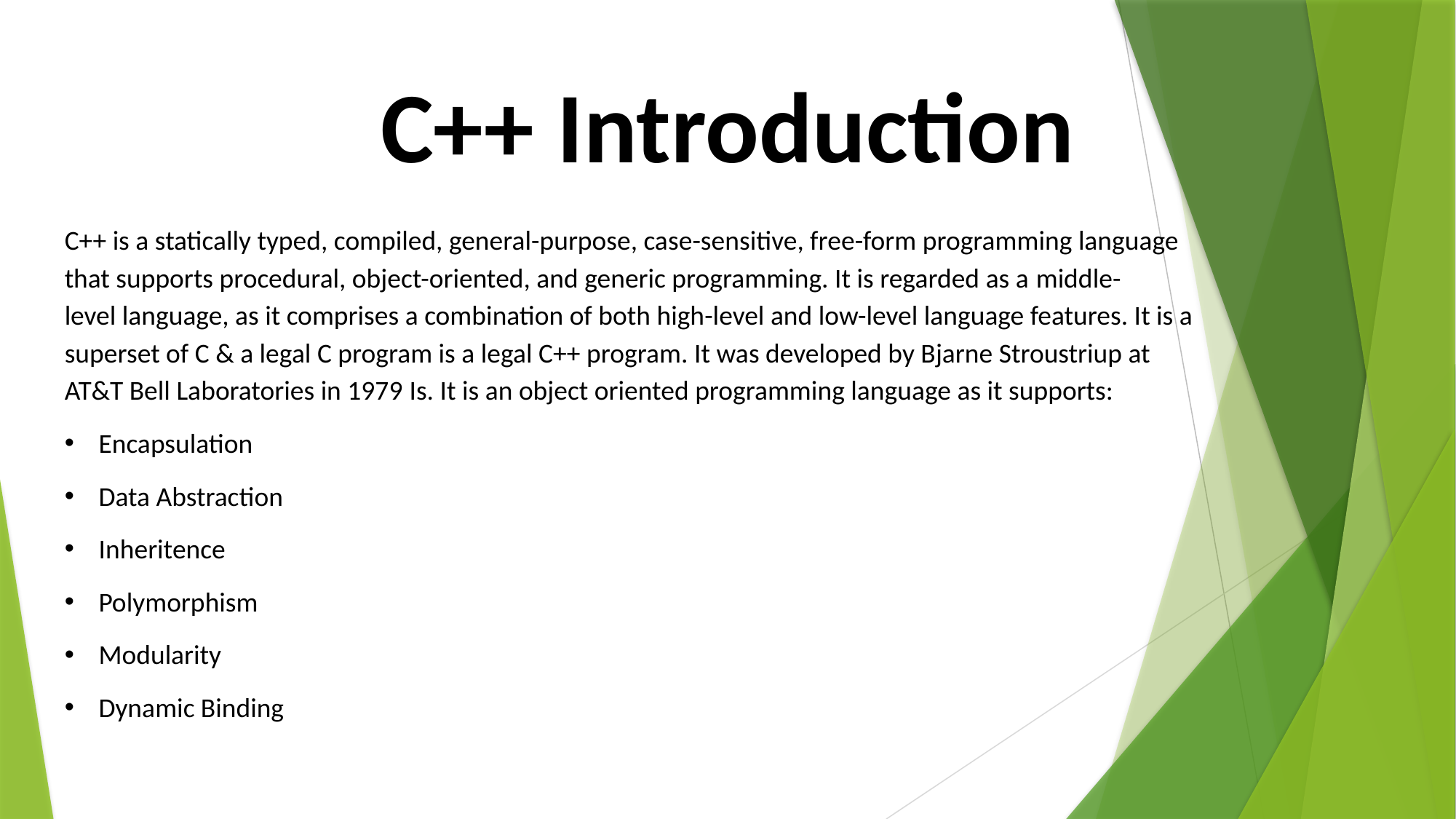

C++ Introduction
C++ is a statically typed, compiled, general-purpose, case-sensitive, free-form programming language that supports procedural, object-oriented, and generic programming. It is regarded as a middle-level language, as it comprises a combination of both high-level and low-level language features. It is a superset of C & a legal C program is a legal C++ program. It was developed by Bjarne Stroustriup at AT&T Bell Laboratories in 1979 Is. It is an object oriented programming language as it supports:
Encapsulation
Data Abstraction
Inheritence
Polymorphism
Modularity
Dynamic Binding